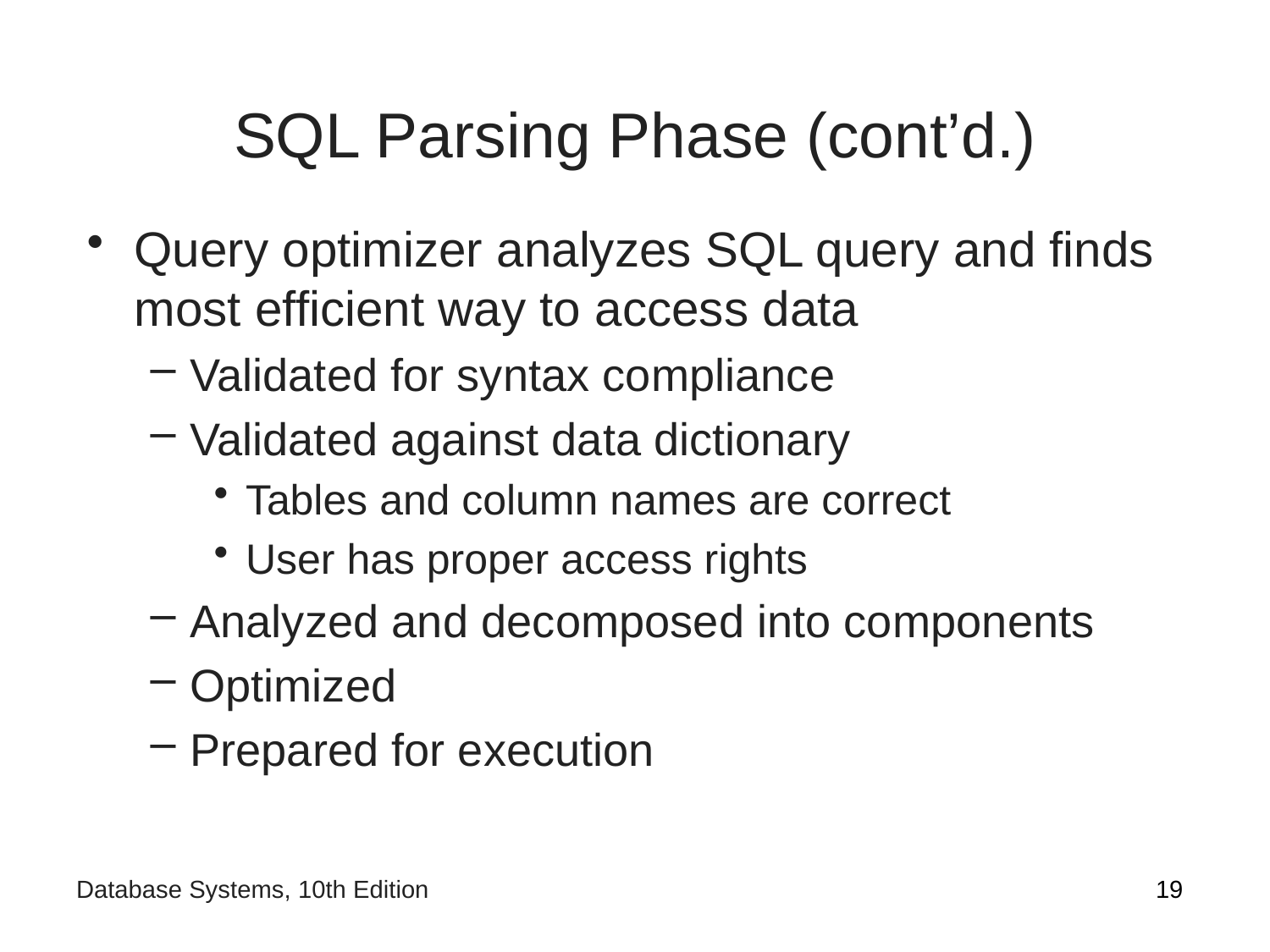

# SQL Parsing Phase (cont’d.)
Query optimizer analyzes SQL query and finds most efficient way to access data
Validated for syntax compliance
Validated against data dictionary
Tables and column names are correct
User has proper access rights
Analyzed and decomposed into components
Optimized
Prepared for execution
19
Database Systems, 10th Edition